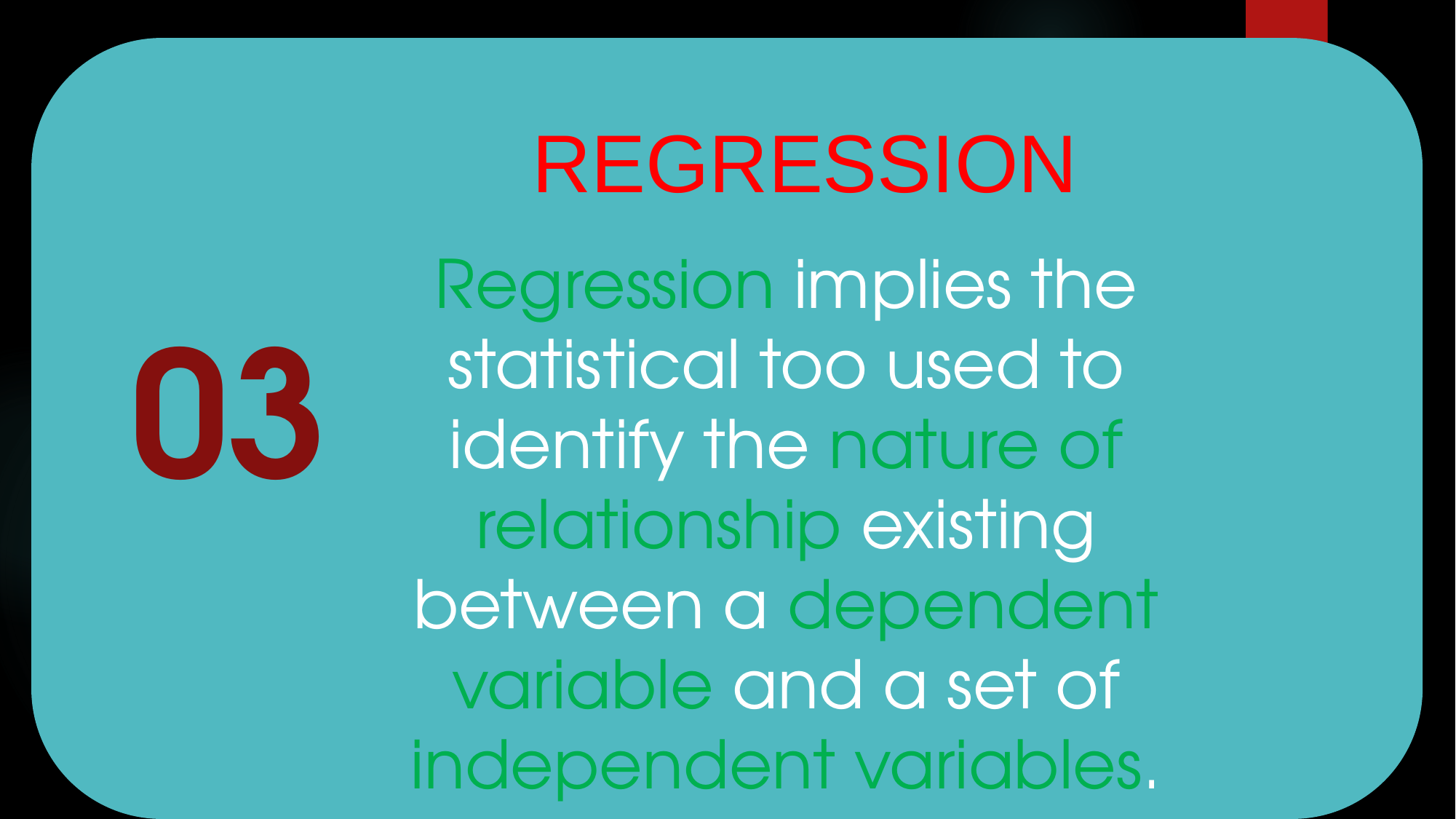

REGRESSION
Regression implies the statistical too used to identify the nature of relationship existing between a dependent variable and a set of independent variables.
03